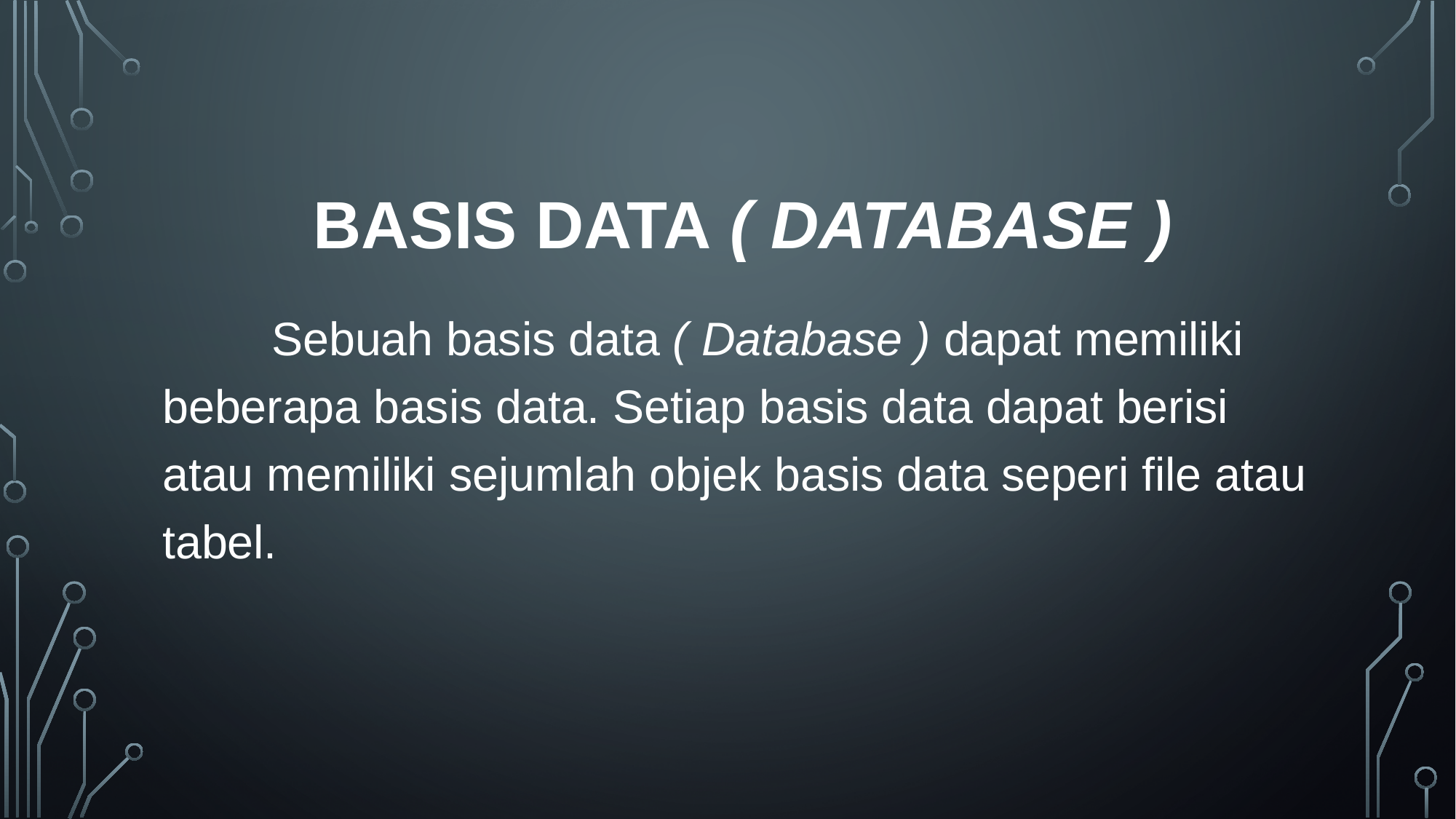

# Basis data ( Database )
	Sebuah basis data ( Database ) dapat memiliki beberapa basis data. Setiap basis data dapat berisi atau memiliki sejumlah objek basis data seperi file atau tabel.